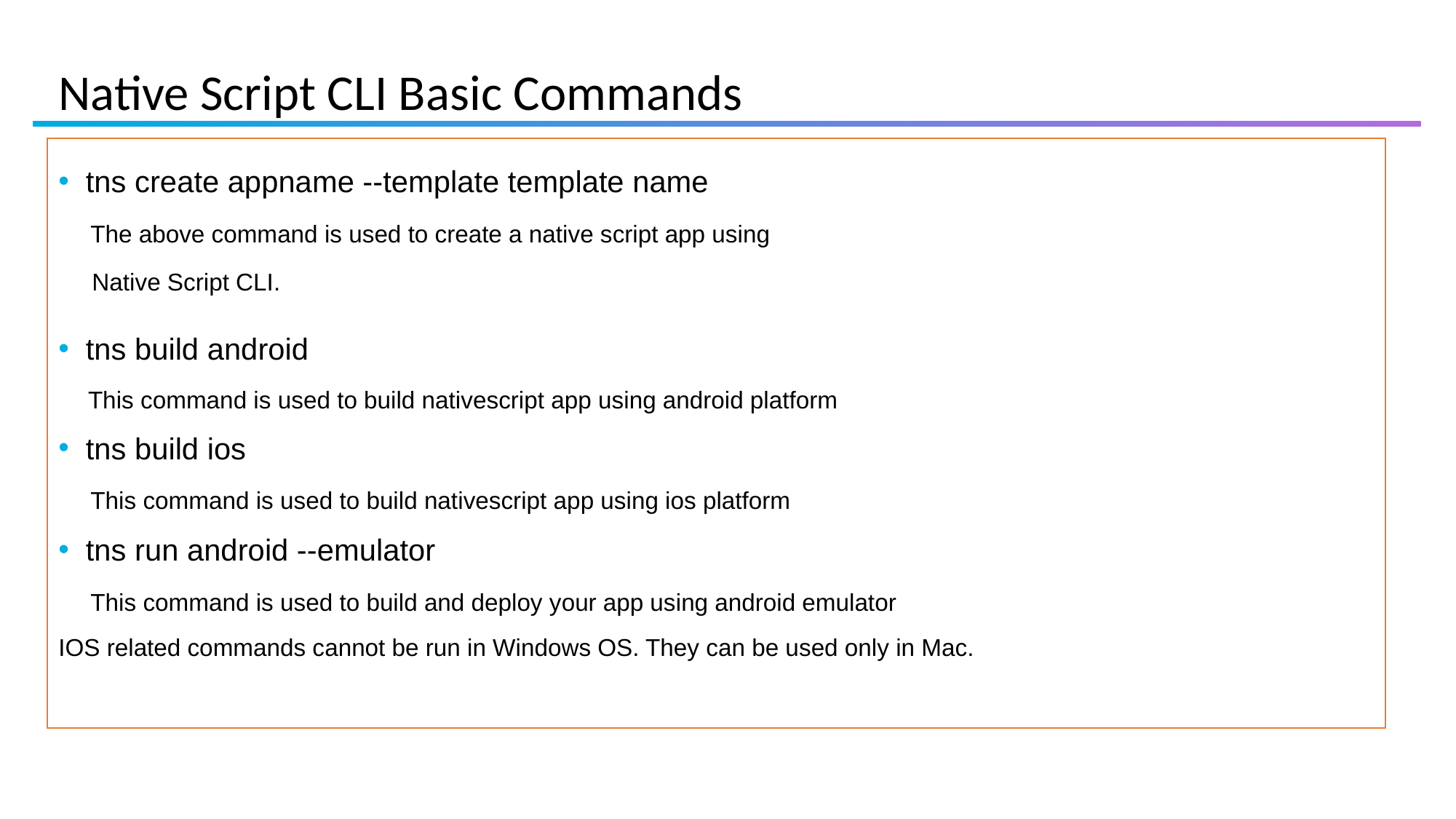

# Native Script CLI Basic Commands
tns create appname --template template name
    The above command is used to create a native script app using
     Native Script CLI.
tns build android
    This command is used to build nativescript app using android platform
tns build ios
    This command is used to build nativescript app using ios platform
tns run android --emulator
    This command is used to build and deploy your app using android emulator
IOS related commands cannot be run in Windows OS. They can be used only in Mac.